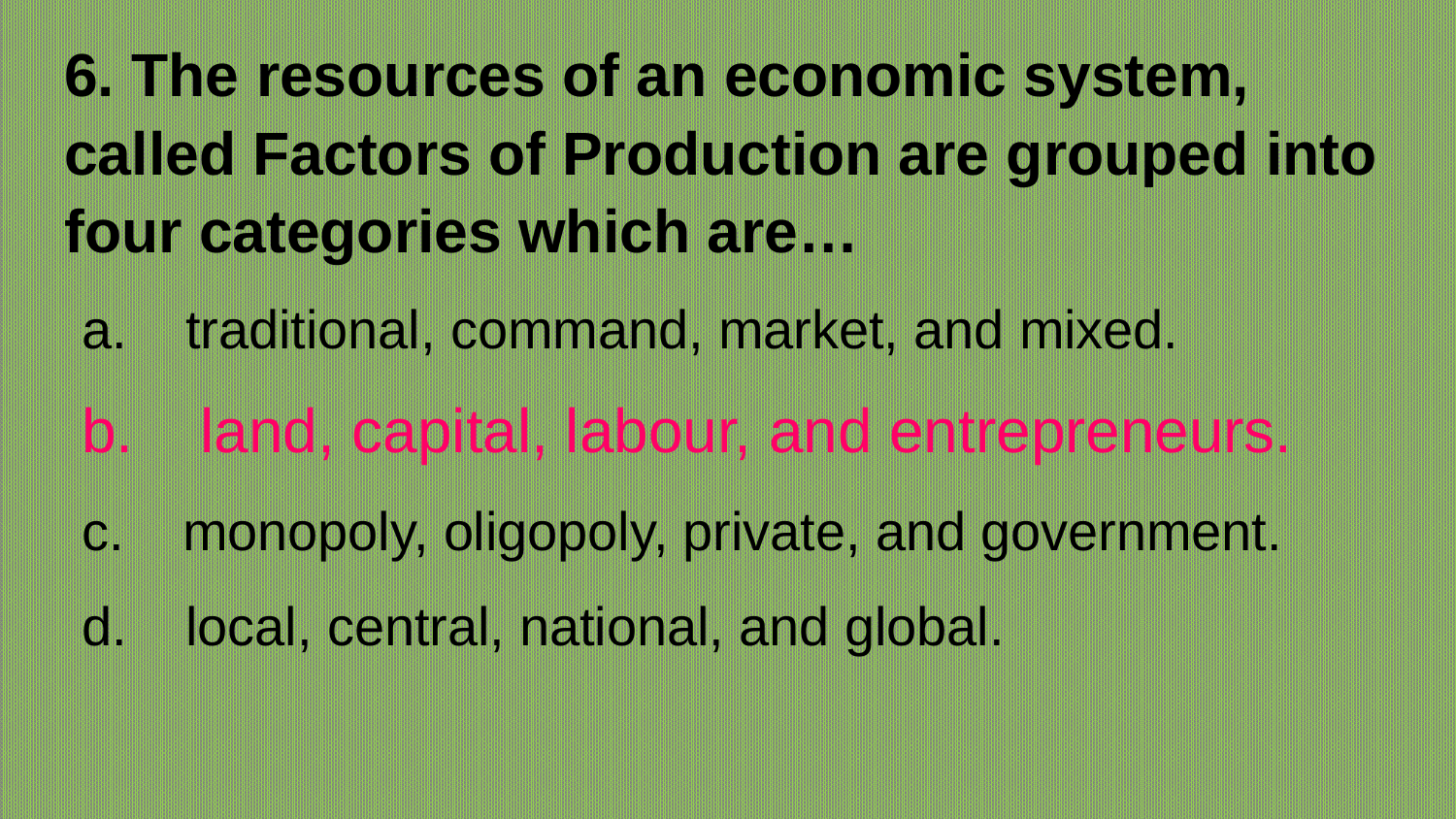

# 6. The resources of an economic system, called Factors of Production are grouped into four categories which are…
    traditional, command, market, and mixed.
    land, capital, labour, and entrepreneurs.
    monopoly, oligopoly, private, and government.
    local, central, national, and global.